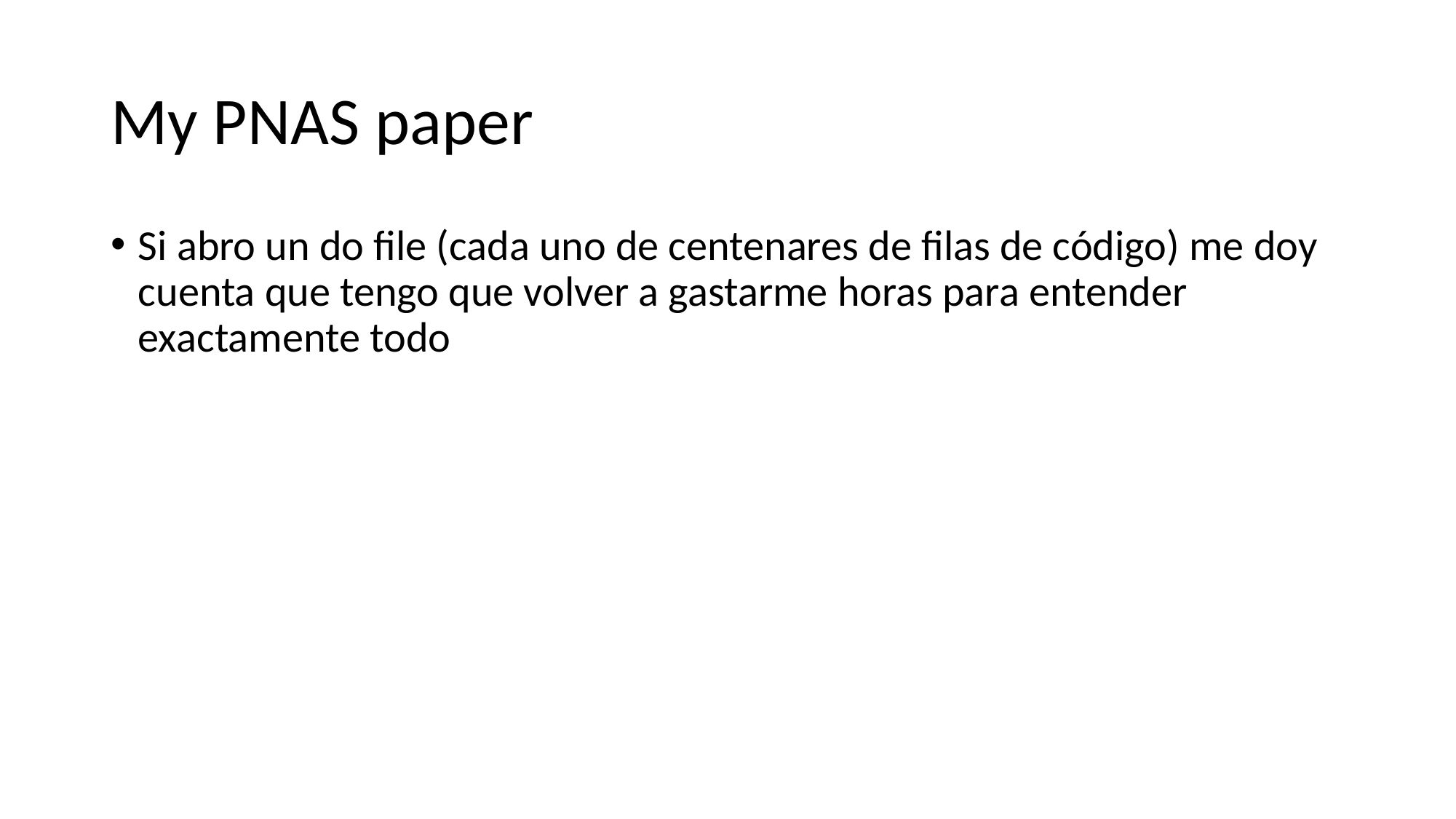

# My PNAS paper
Si abro un do file (cada uno de centenares de filas de código) me doy cuenta que tengo que volver a gastarme horas para entender exactamente todo